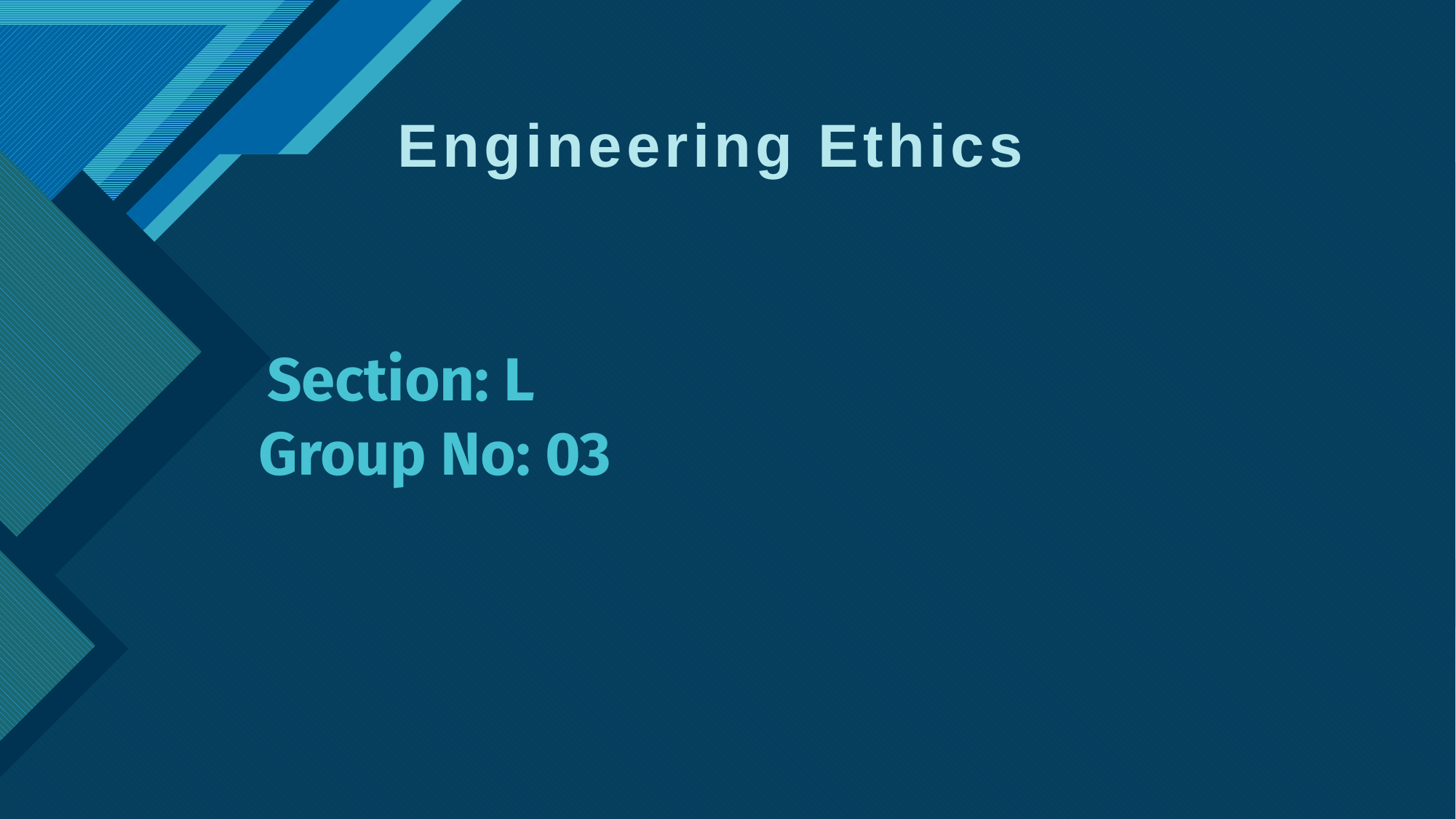

# Section: L Group No: 03
 Engineering Ethics